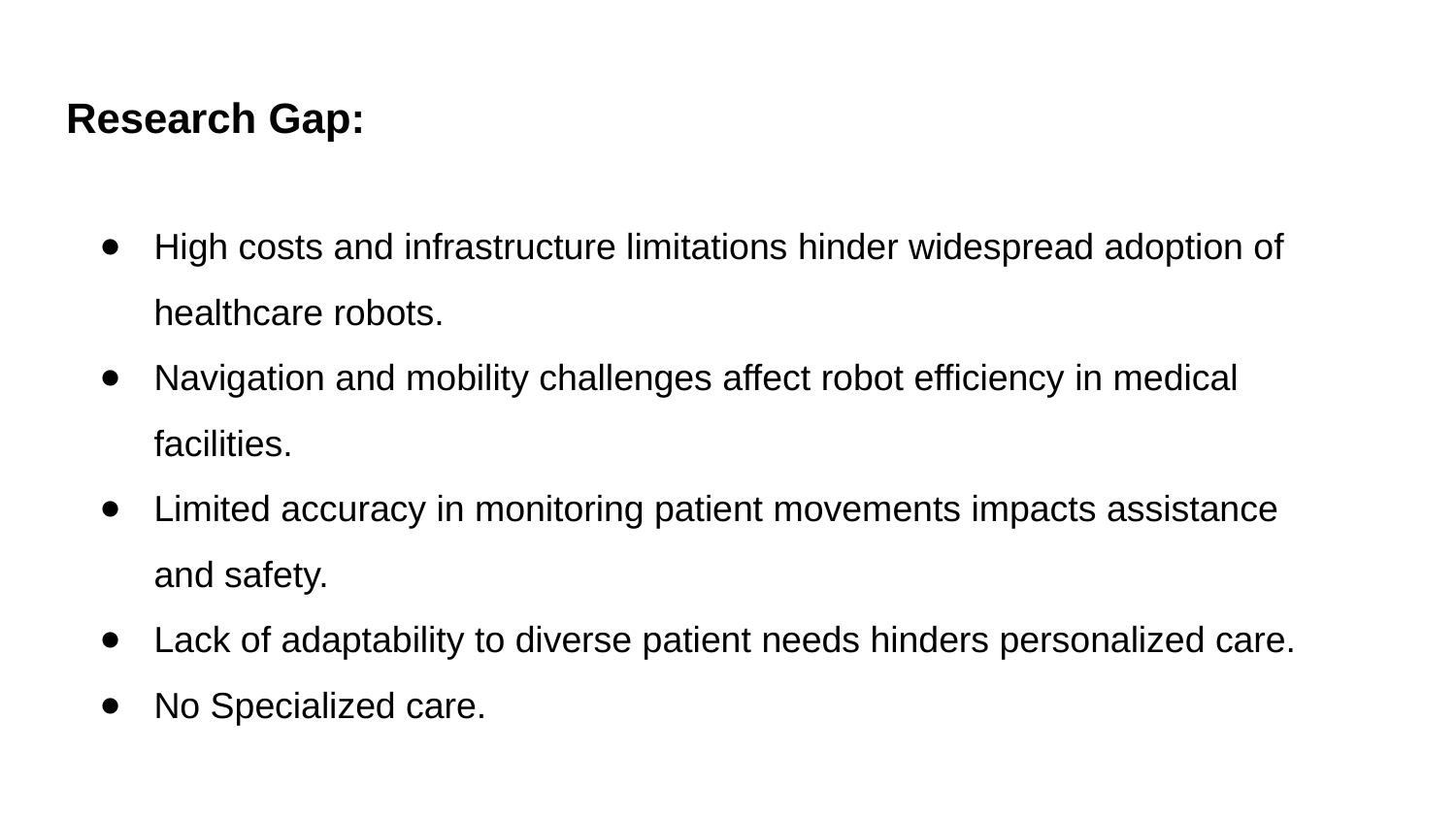

Research Gap:
High costs and infrastructure limitations hinder widespread adoption of healthcare robots.
Navigation and mobility challenges affect robot efficiency in medical facilities.
Limited accuracy in monitoring patient movements impacts assistance and safety.
Lack of adaptability to diverse patient needs hinders personalized care.
No Specialized care.